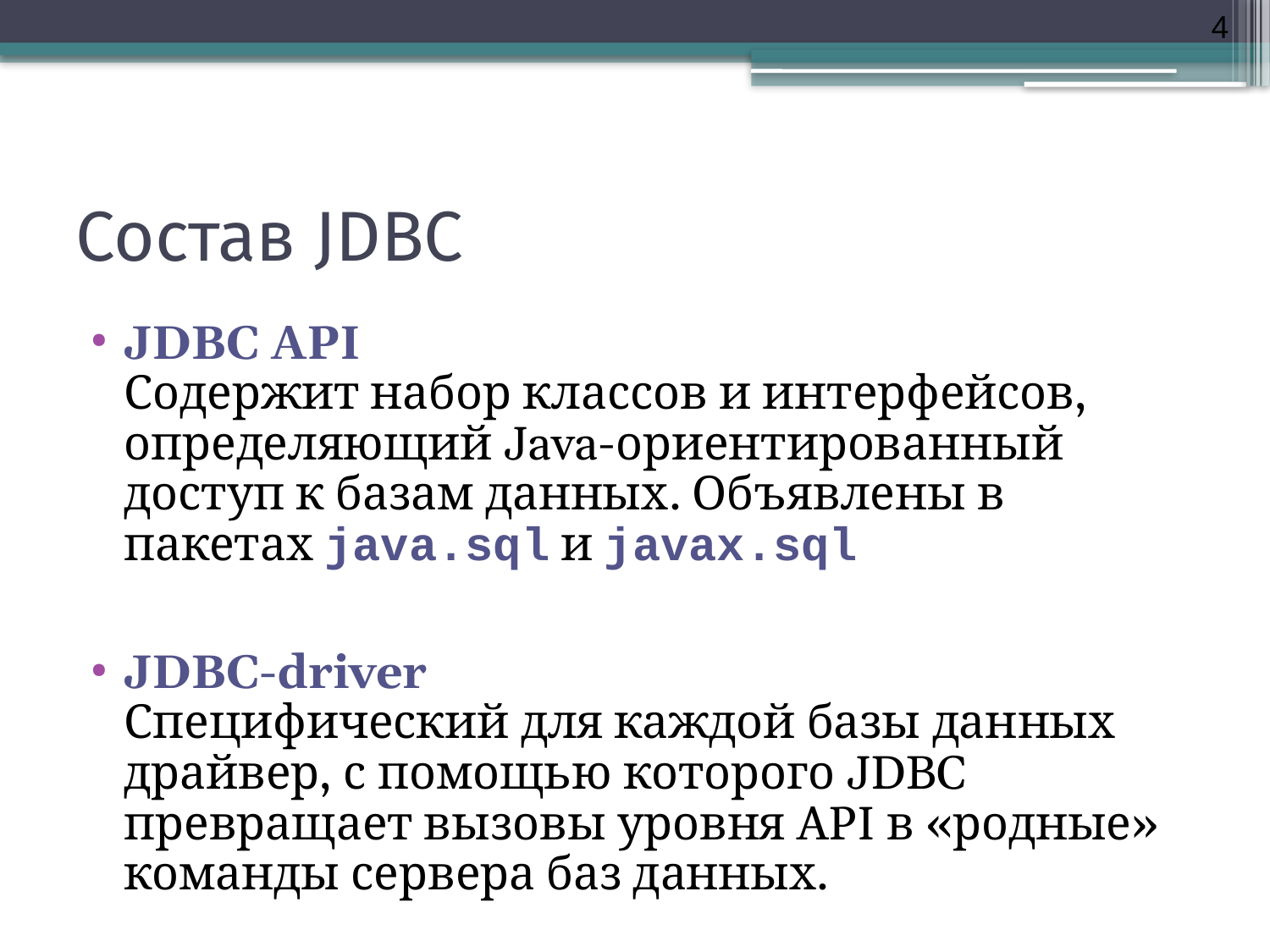

4
# Состав JDBC
JDBC API
Содержит набор классов и интерфейсов, определяющий Java-ориентированный доступ к базам данных. Объявлены в пакетах java.sql и javax.sql

JDBC-driver
Специфический для каждой базы данных драйвер, с помощью которого JDBC превращает вызовы уровня API в «родные» команды сервера баз данных.